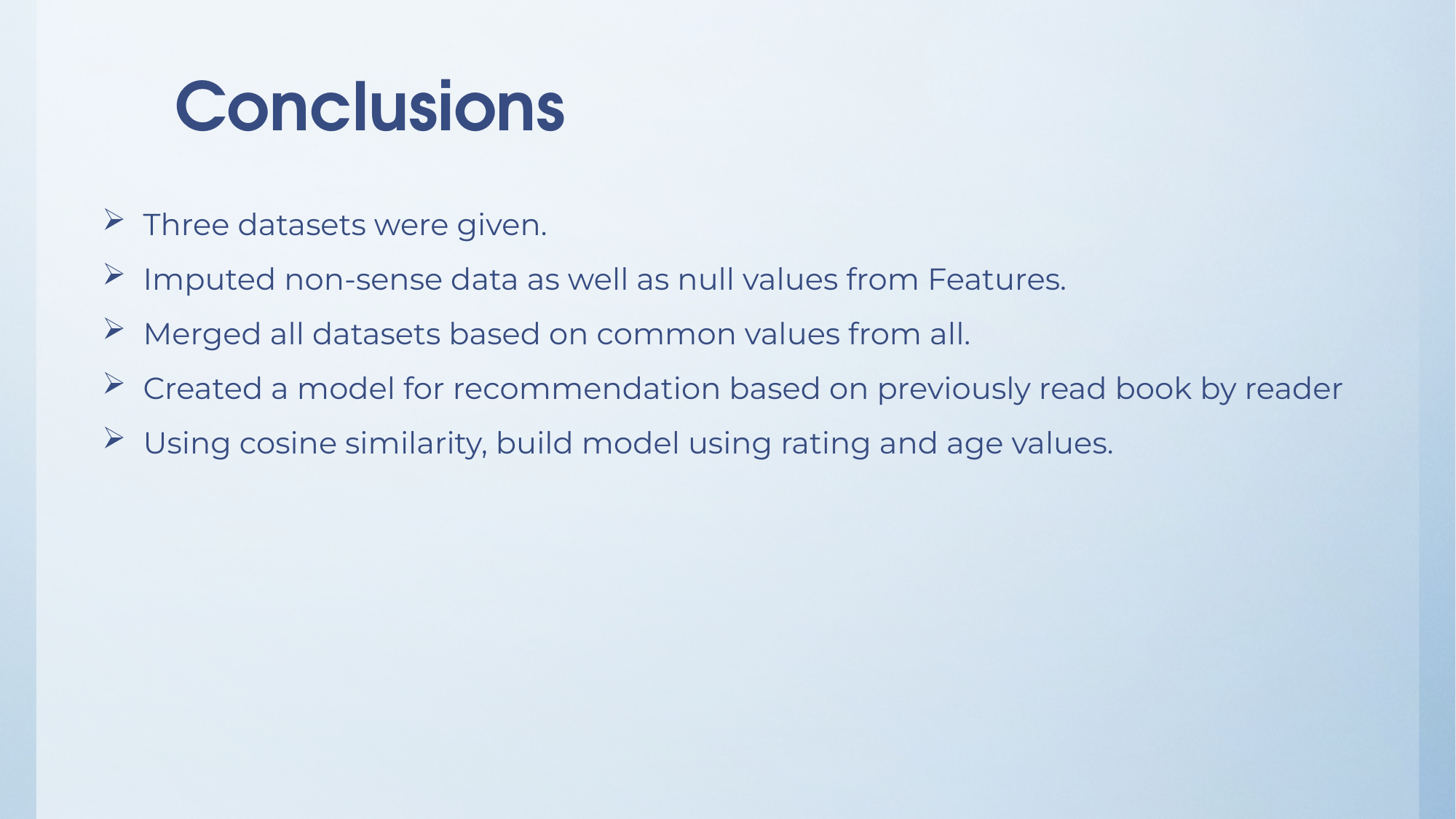

# Conclusions
Three datasets were given.
Imputed non-sense data as well as null values from Features.
Merged all datasets based on common values from all.
Created a model for recommendation based on previously read book by reader
Using cosine similarity, build model using rating and age values.